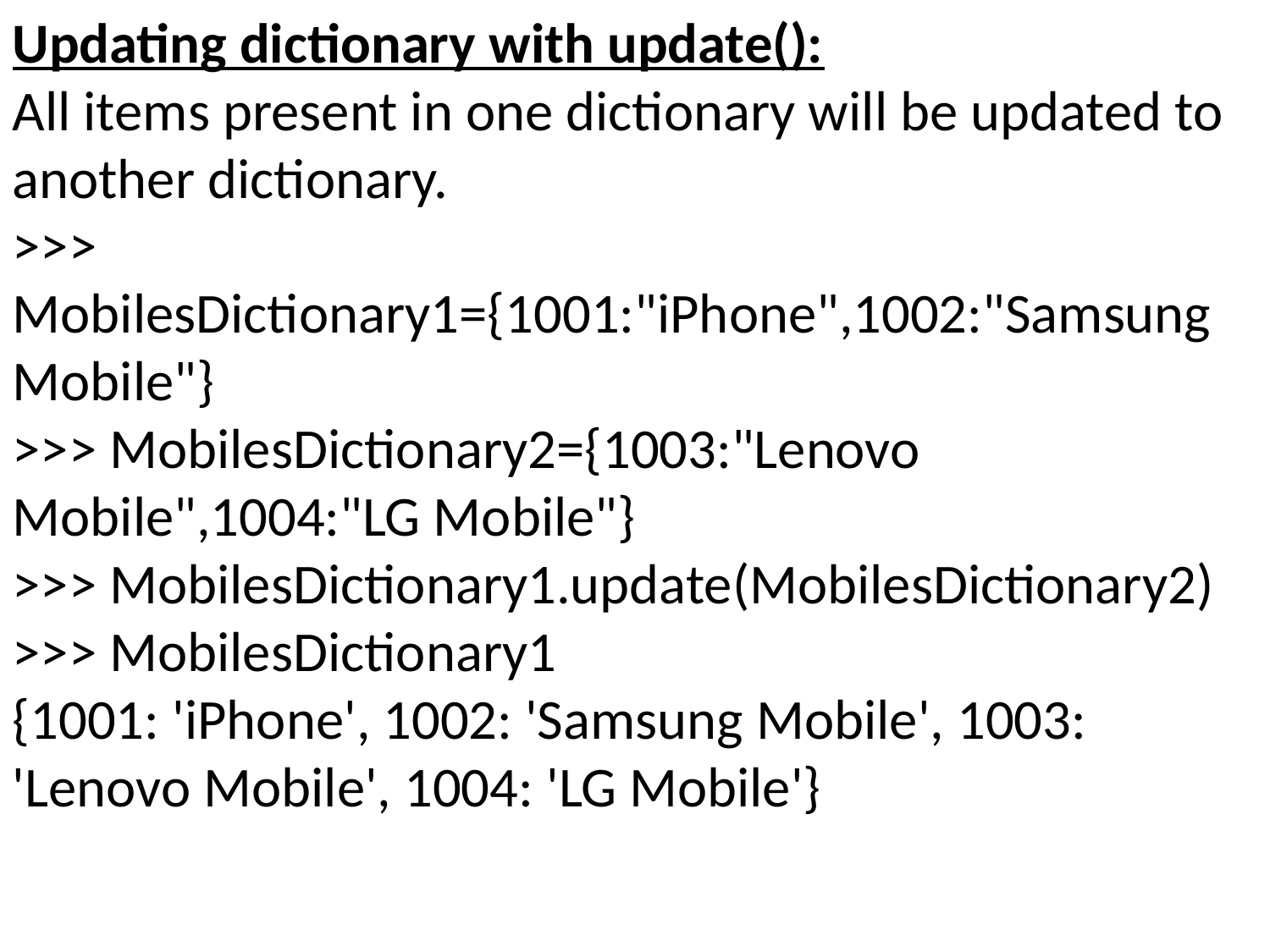

Updating dictionary with update():
All items present in one dictionary will be updated to another dictionary.
>>> MobilesDictionary1={1001:"iPhone",1002:"Samsung Mobile"}
>>> MobilesDictionary2={1003:"Lenovo Mobile",1004:"LG Mobile"}
>>> MobilesDictionary1.update(MobilesDictionary2)
>>> MobilesDictionary1
{1001: 'iPhone', 1002: 'Samsung Mobile', 1003: 'Lenovo Mobile', 1004: 'LG Mobile'}